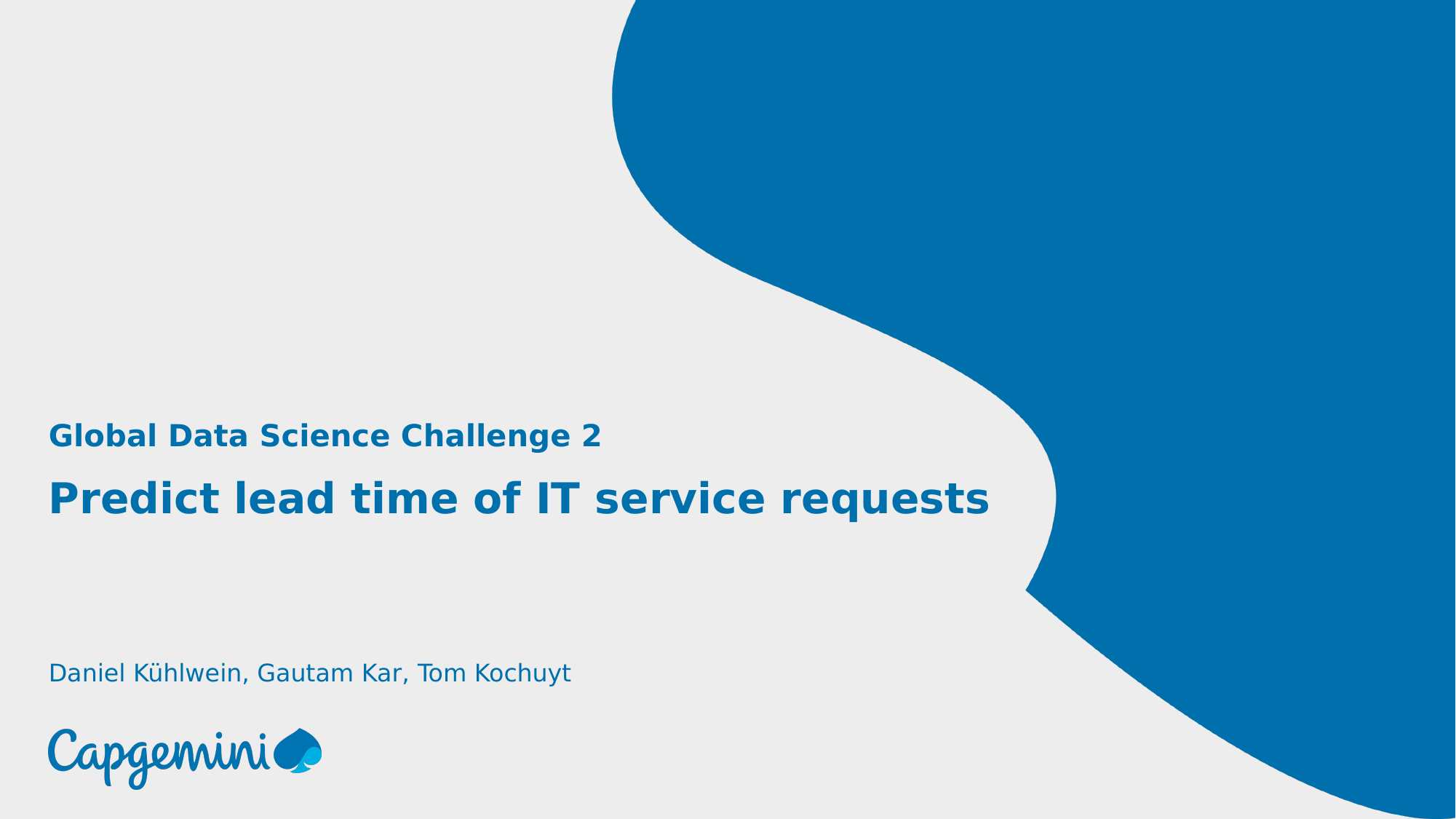

Daniel
# Global Data Science Challenge 2
Predict lead time of IT service requests
Daniel Kühlwein, Gautam Kar, Tom Kochuyt